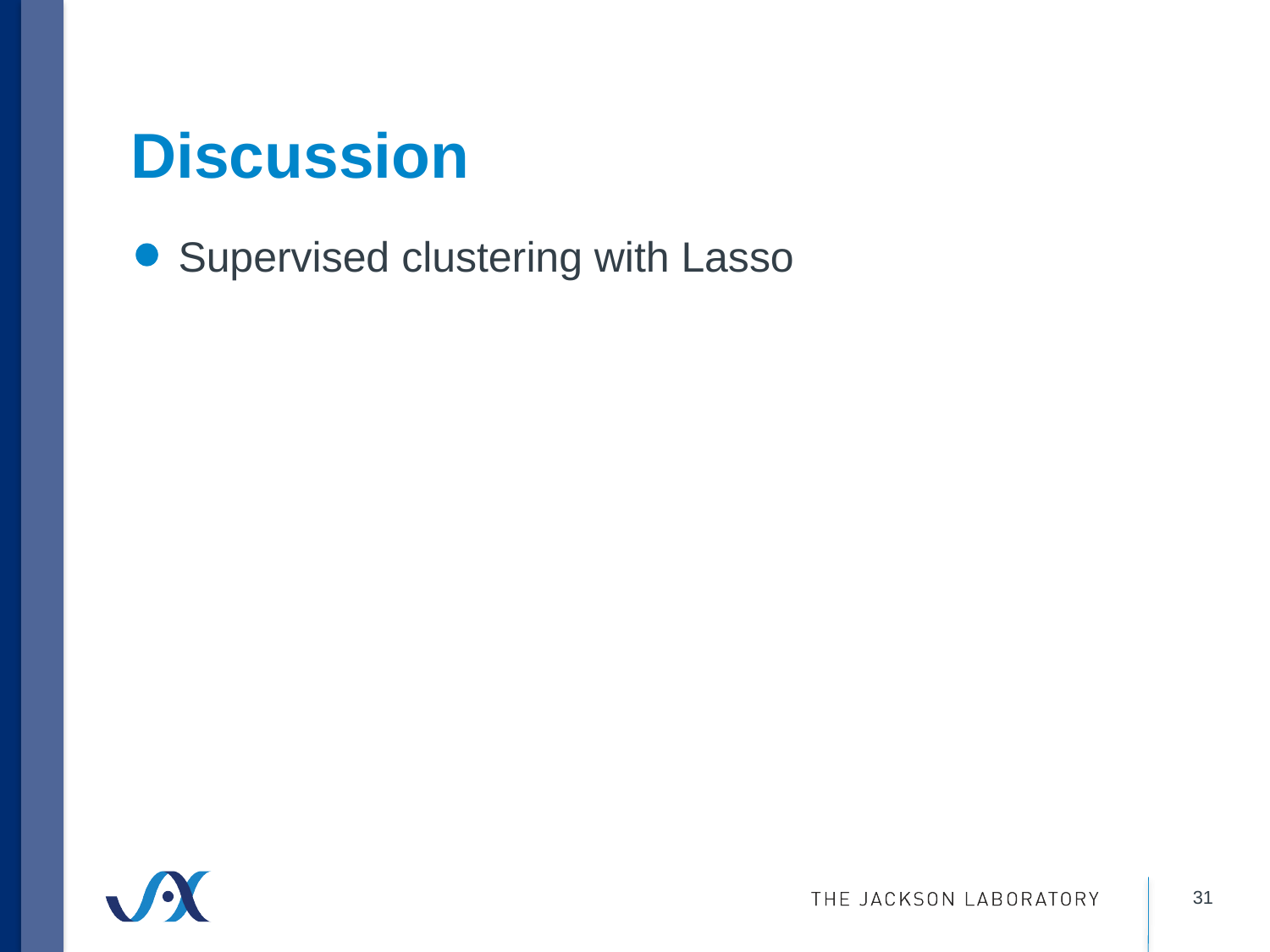

# Discussion
Supervised clustering with Lasso
31